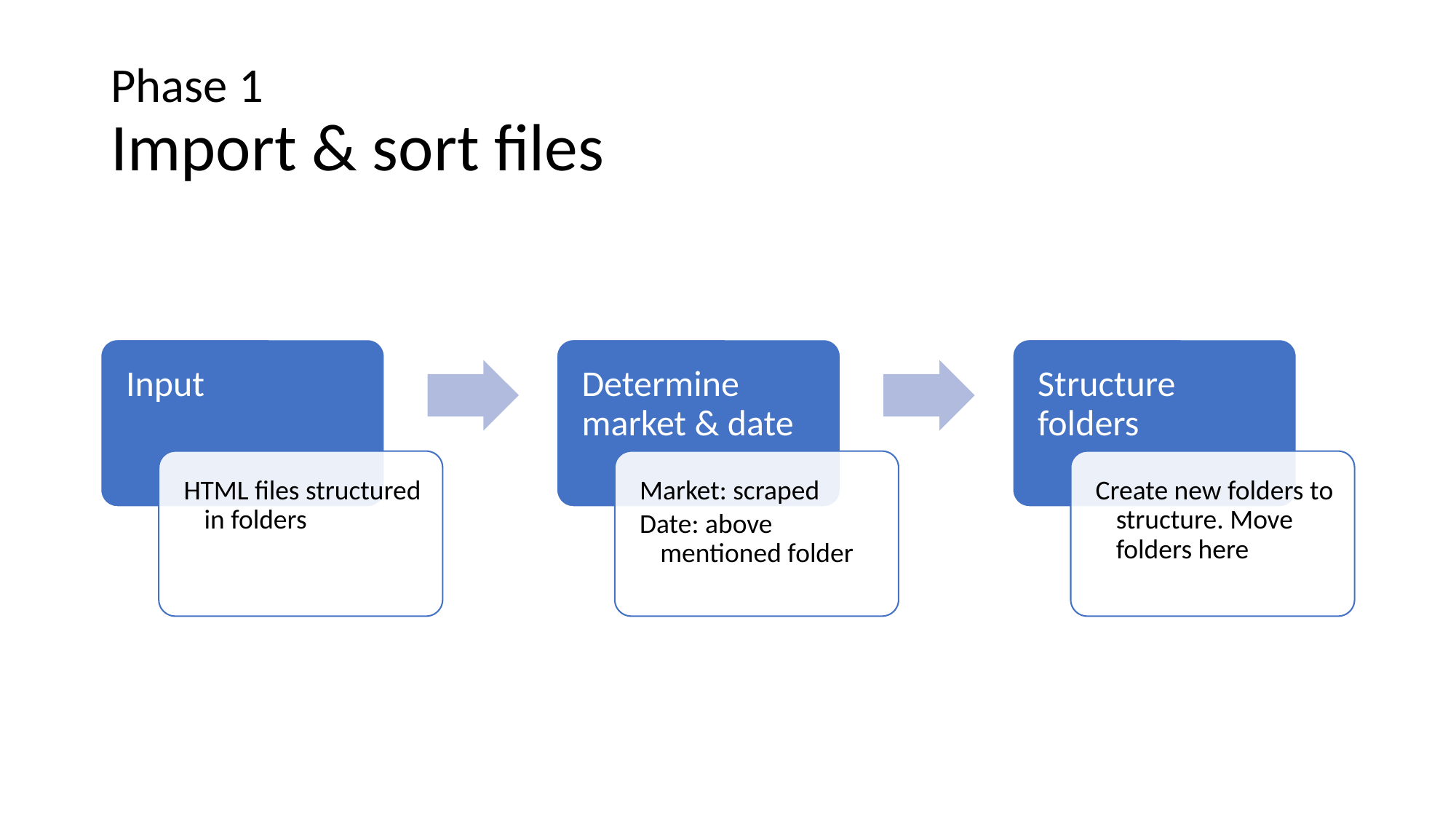

# Phase 1 Import & sort files
Input
HTML files structured in folders

Determine market & date
Market: scraped
Date: above mentioned folder

Structure folders
Create new folders to structure. Move folders here